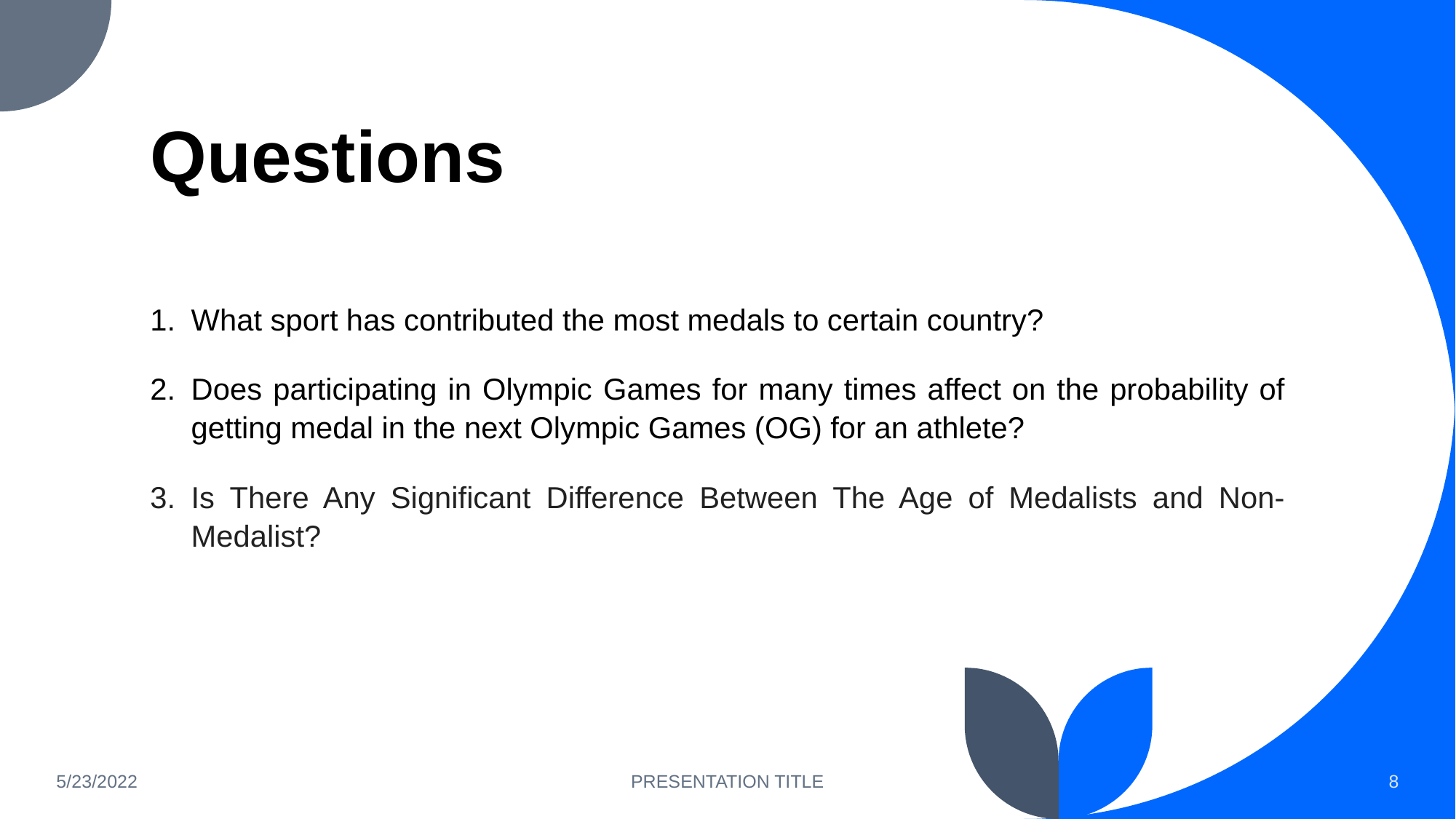

# Questions

What sport has contributed the most medals to certain country?
Does participating in Olympic Games for many times affect on the probability of getting medal in the next Olympic Games (OG) for an athlete?
Is There Any Significant Difference Between The Age of Medalists and Non-Medalist?

5/23/2022
PRESENTATION TITLE
8